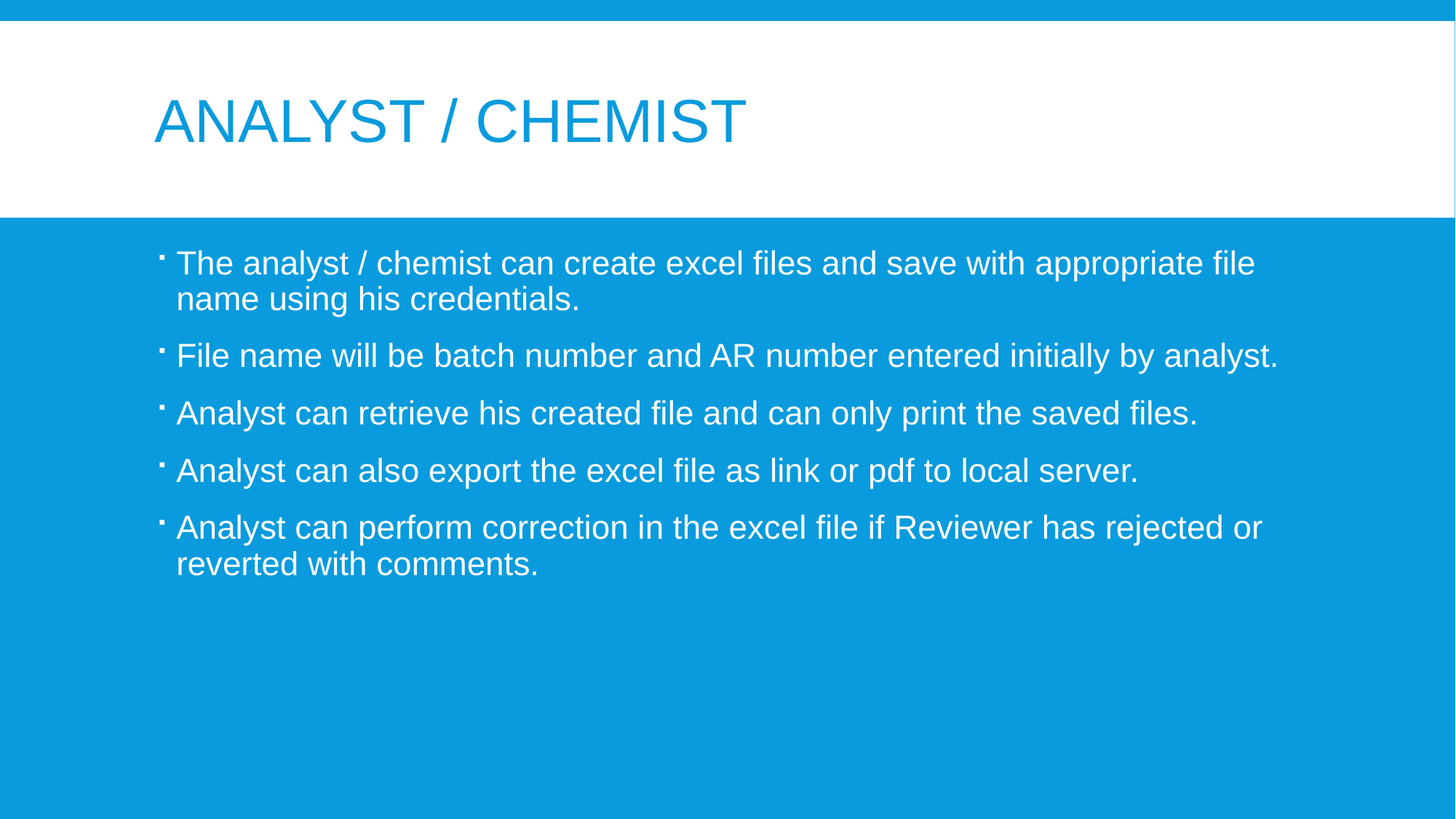

# Analyst / Chemist
The analyst / chemist can create excel files and save with appropriate file name using his credentials.
File name will be batch number and AR number entered initially by analyst.
Analyst can retrieve his created file and can only print the saved files.
Analyst can also export the excel file as link or pdf to local server.
Analyst can perform correction in the excel file if Reviewer has rejected or reverted with comments.